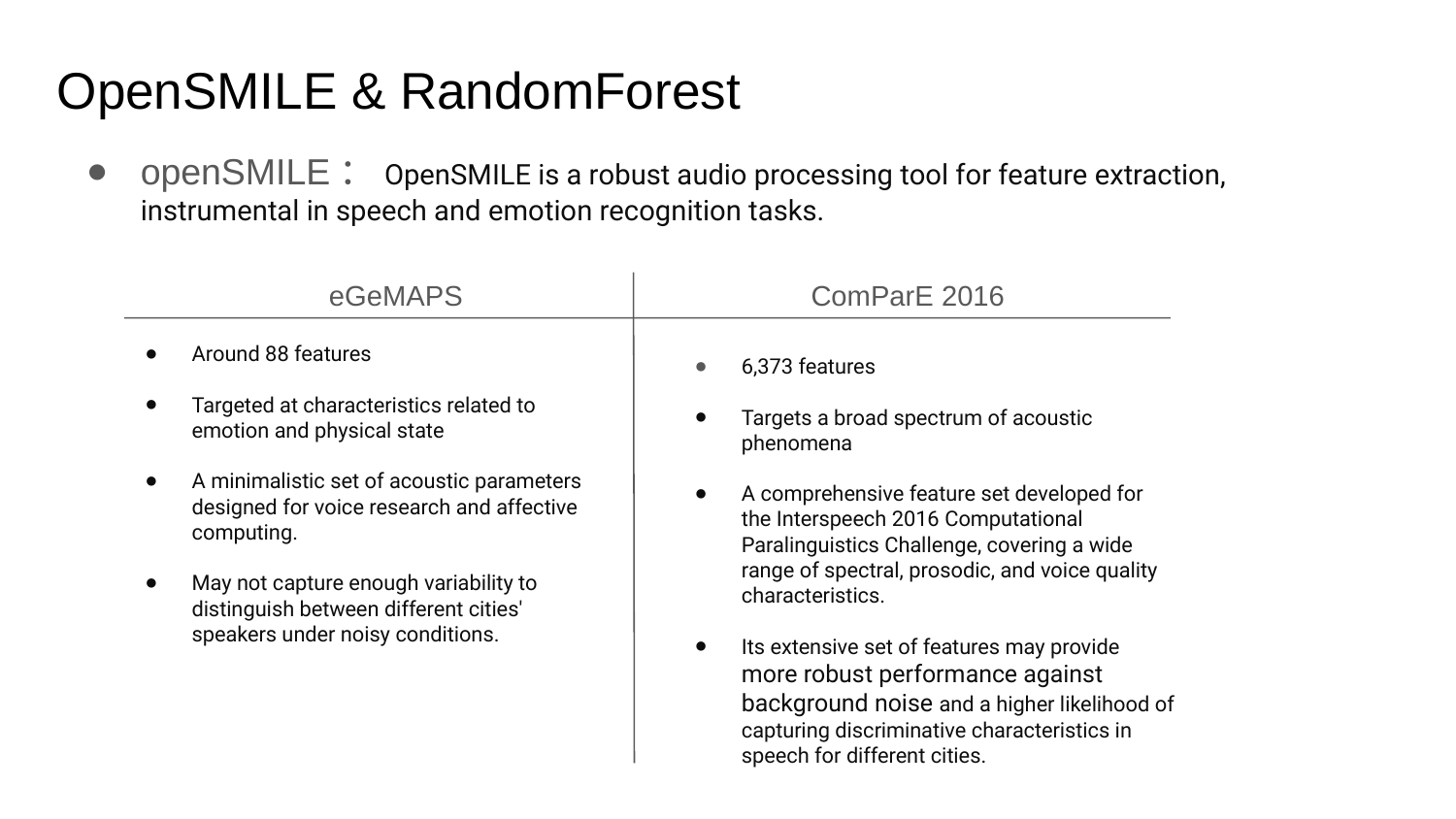

# OpenSMILE & RandomForest
openSMILE：OpenSMILE is a robust audio processing tool for feature extraction, instrumental in speech and emotion recognition tasks.

eGeMAPS
ComParE 2016
Around 88 features

Targeted at characteristics related to emotion and physical state

A minimalistic set of acoustic parameters designed for voice research and affective computing.

May not capture enough variability to distinguish between different cities' speakers under noisy conditions.

6,373 features

Targets a broad spectrum of acoustic phenomena

A comprehensive feature set developed for the Interspeech 2016 Computational Paralinguistics Challenge, covering a wide range of spectral, prosodic, and voice quality characteristics.

Its extensive set of features may provide more robust performance against background noise and a higher likelihood of capturing discriminative characteristics in speech for different cities.